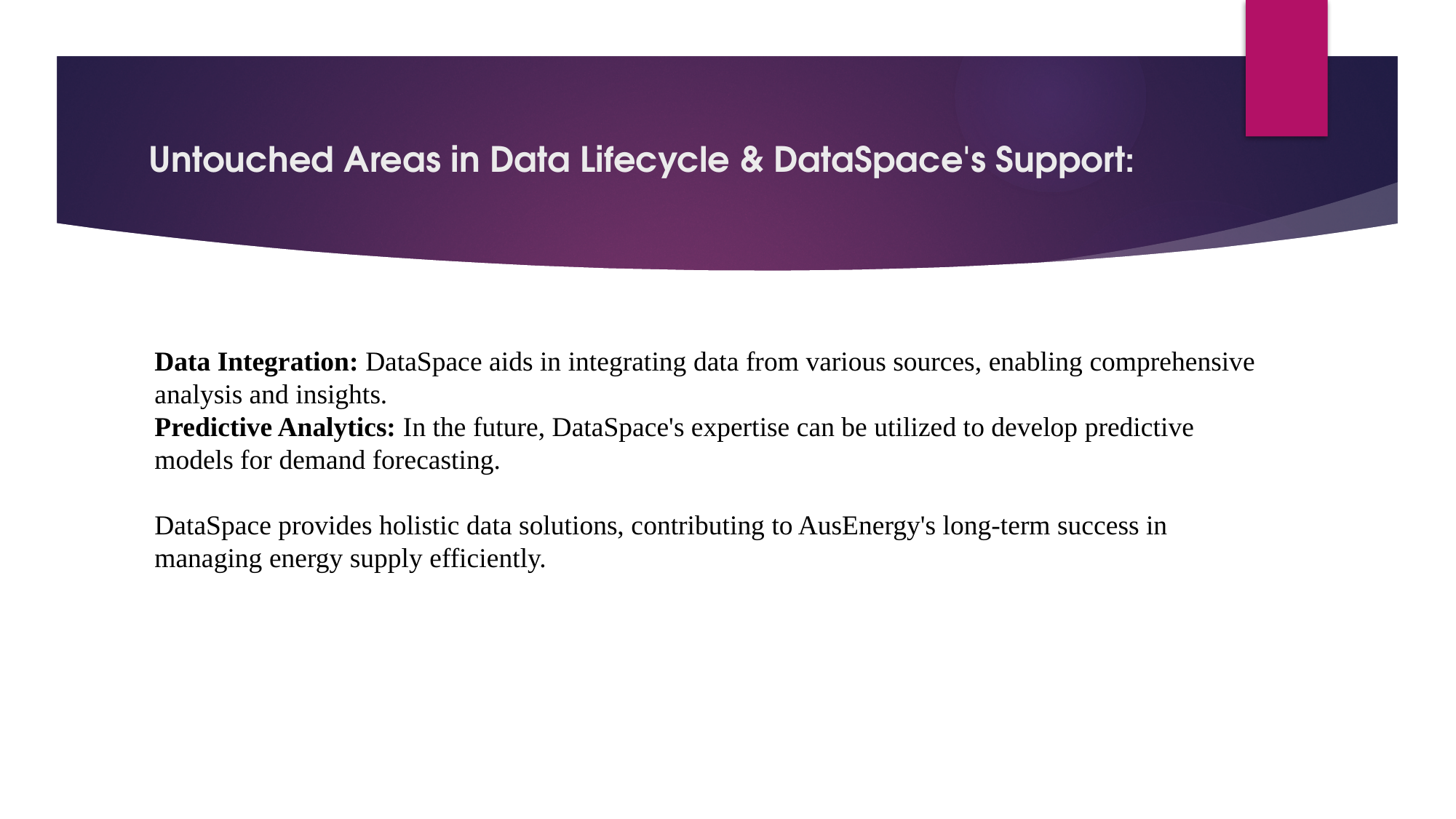

# Untouched Areas in Data Lifecycle & DataSpace's Support:

Data Integration: DataSpace aids in integrating data from various sources, enabling comprehensive analysis and insights.
Predictive Analytics: In the future, DataSpace's expertise can be utilized to develop predictive models for demand forecasting.

DataSpace provides holistic data solutions, contributing to AusEnergy's long-term success in managing energy supply efficiently.